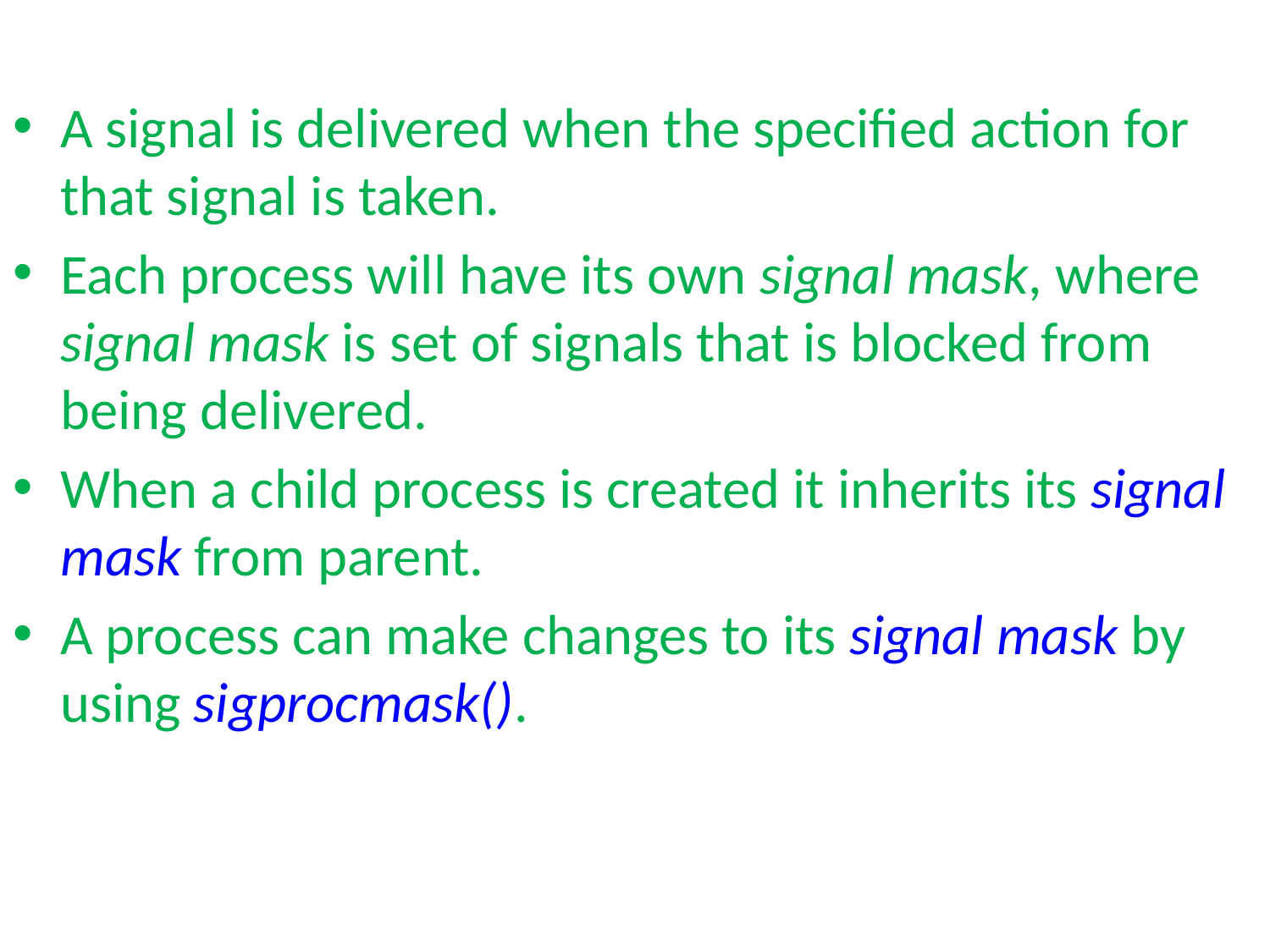

#
A signal is delivered when the specified action for that signal is taken.
Each process will have its own signal mask, where signal mask is set of signals that is blocked from being delivered.
When a child process is created it inherits its signal mask from parent.
A process can make changes to its signal mask by using sigprocmask().